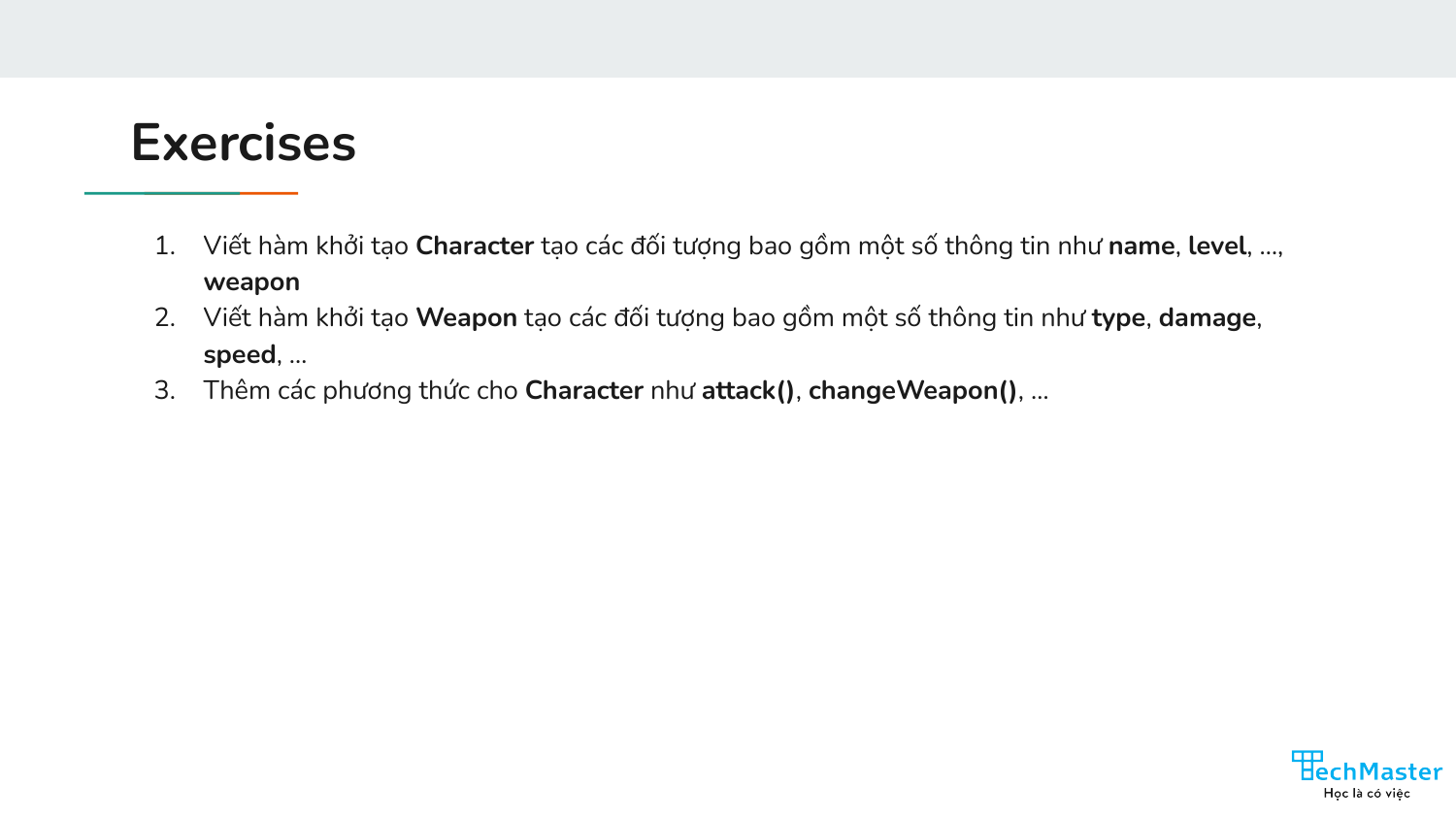

# Exercises
Viết hàm khởi tạo Character tạo các đối tượng bao gồm một số thông tin như name, level, …, weapon
Viết hàm khởi tạo Weapon tạo các đối tượng bao gồm một số thông tin như type, damage, speed, …
Thêm các phương thức cho Character như attack(), changeWeapon(), …